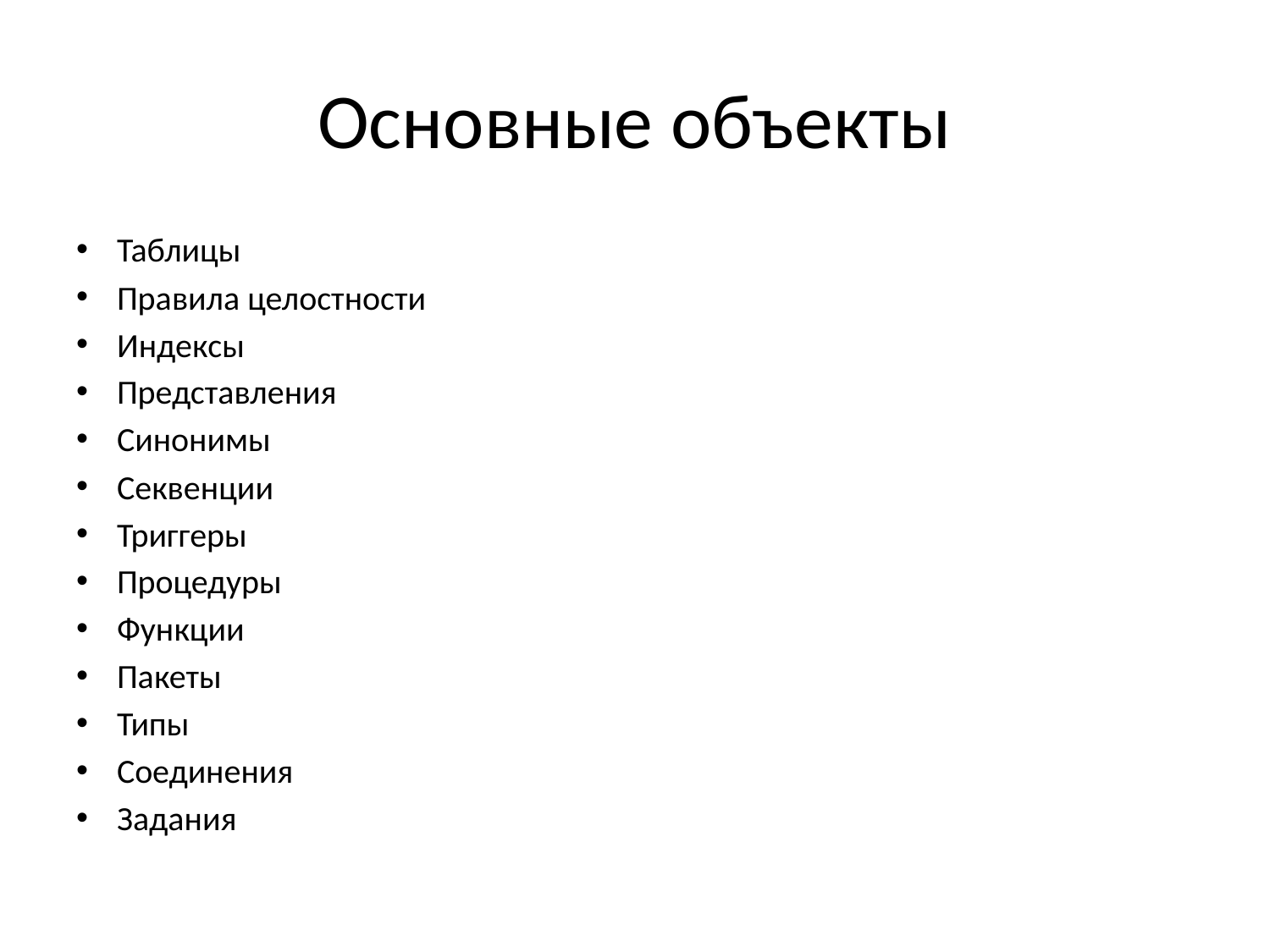

# Основные объекты
Таблицы
Правила целостности
Индексы
Представления
Синонимы
Секвенции
Триггеры
Процедуры
Функции
Пакеты
Типы
Соединения
Задания